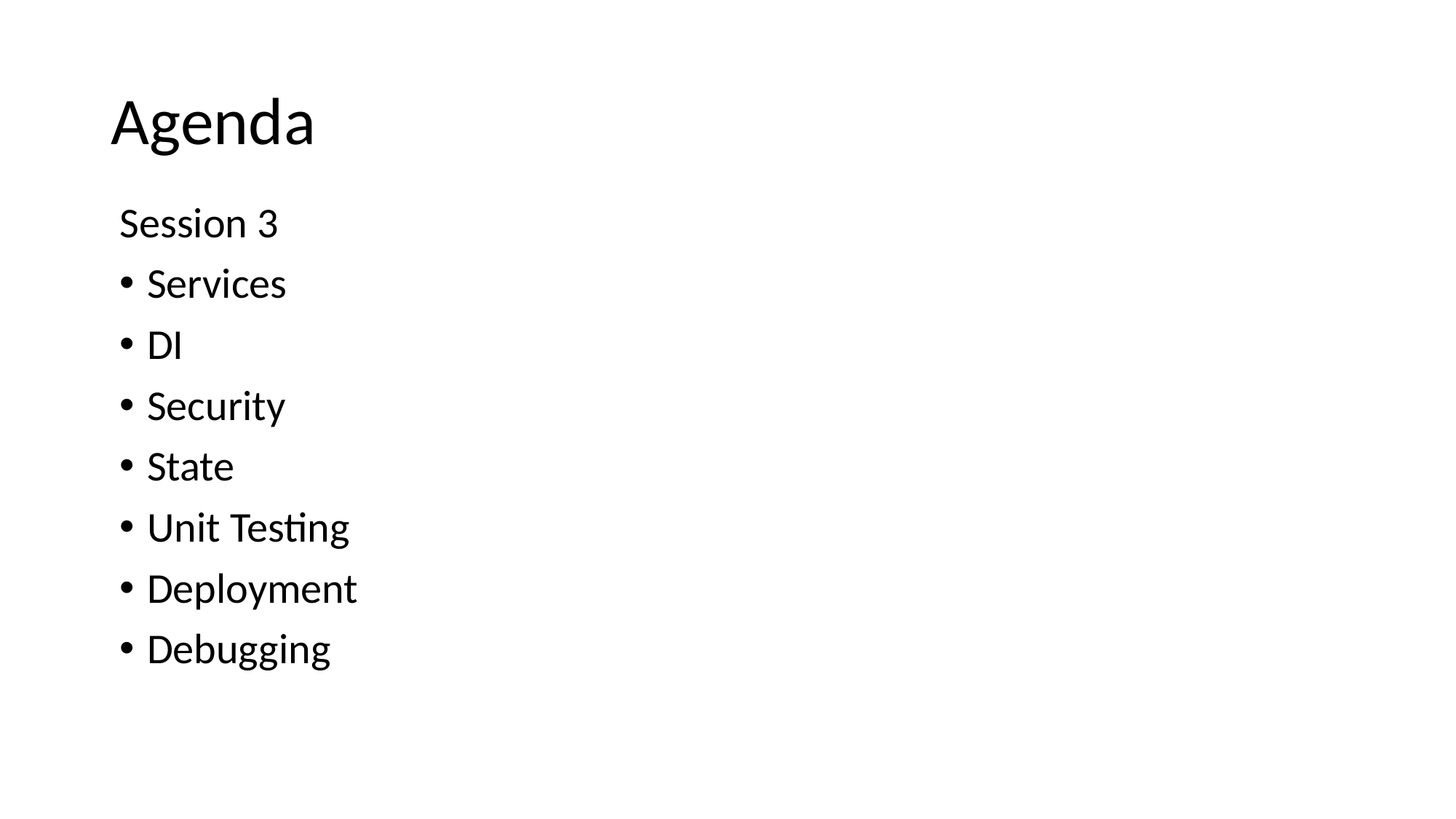

# Agenda
Session 3
Services
DI
Security
State
Unit Testing
Deployment
Debugging